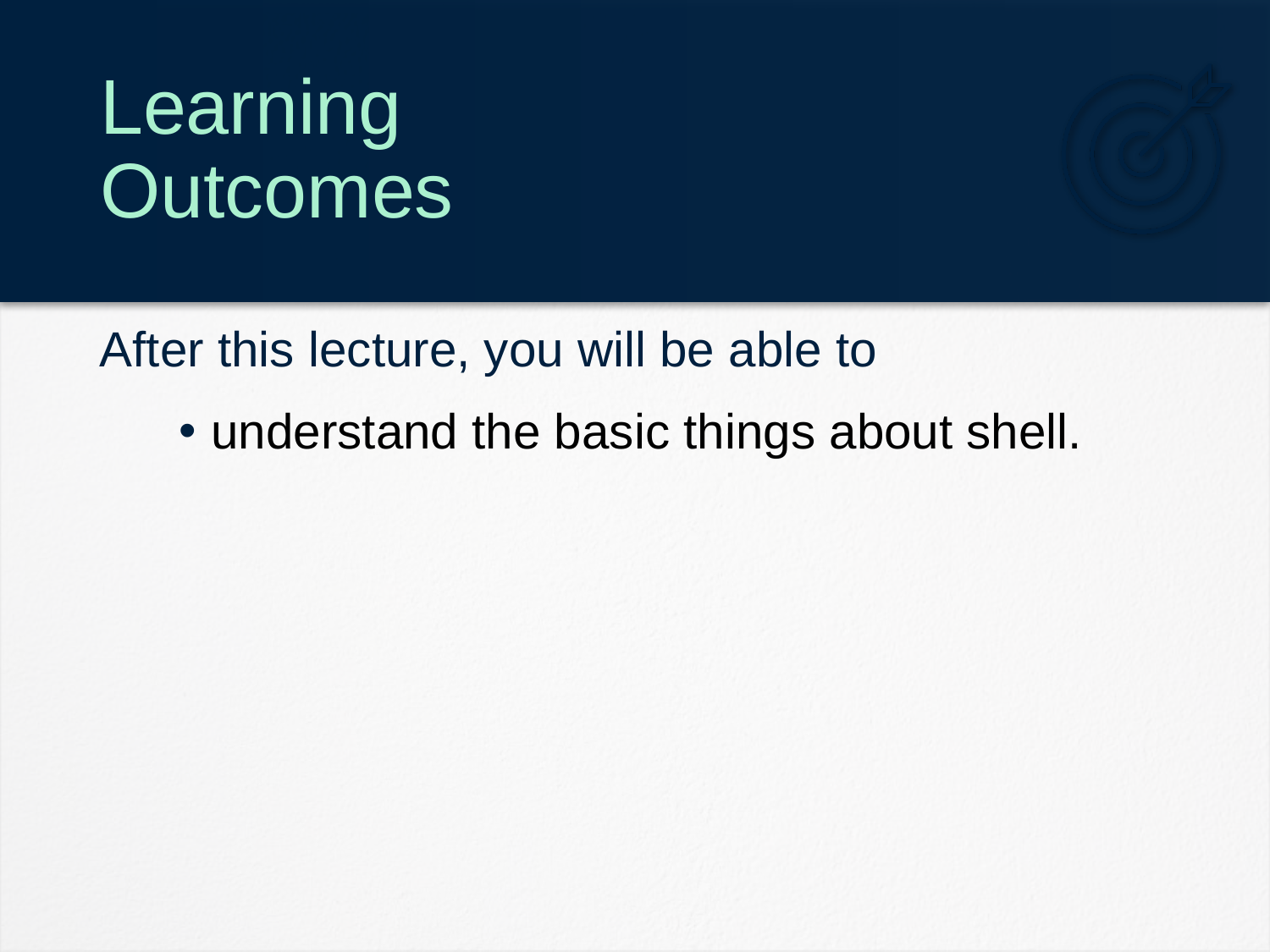

# Learning Outcomes
understand the basic things about shell.